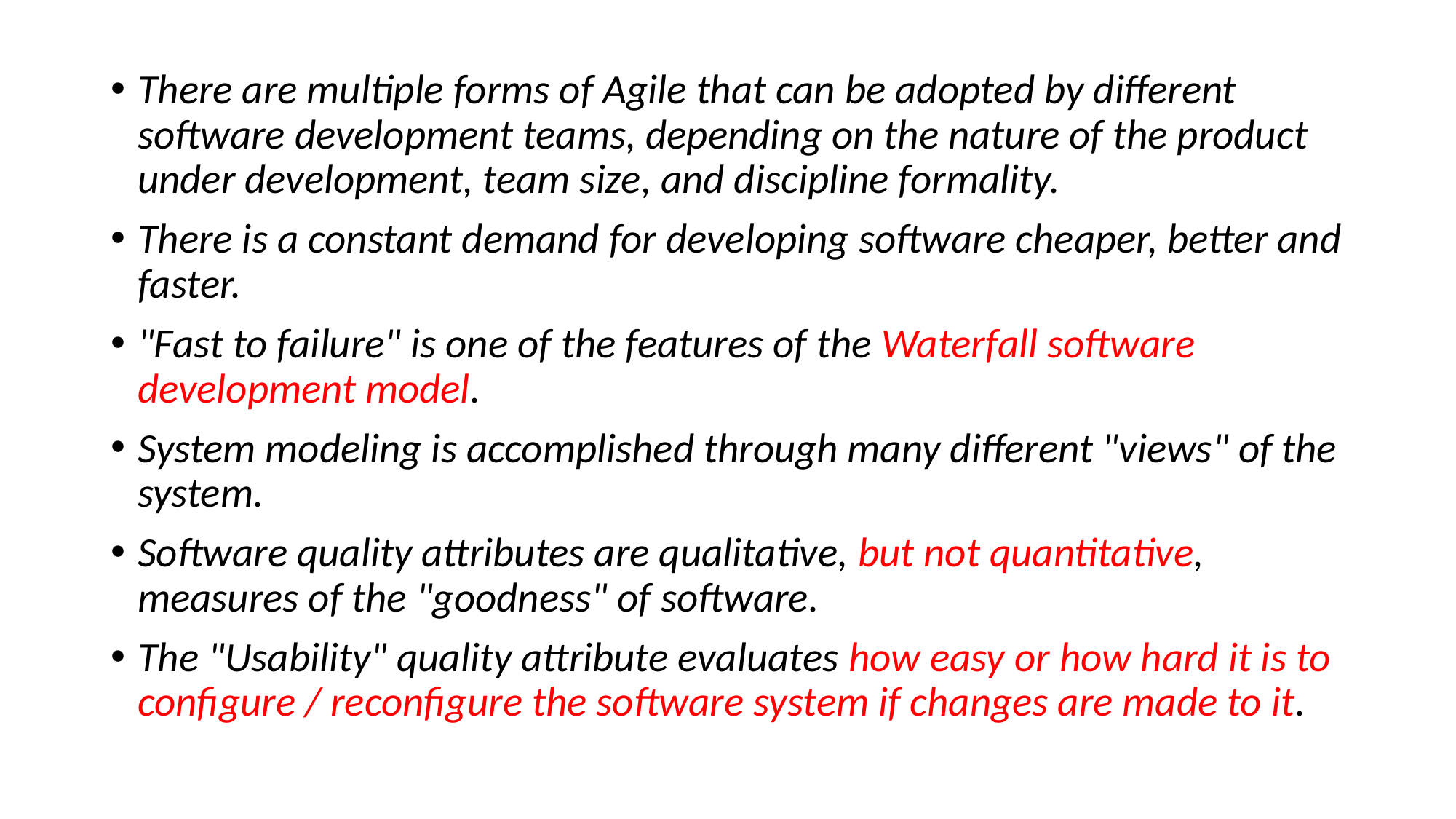

There are multiple forms of Agile that can be adopted by different software development teams, depending on the nature of the product under development, team size, and discipline formality.
There is a constant demand for developing software cheaper, better and faster.
"Fast to failure" is one of the features of the Waterfall software development model.
System modeling is accomplished through many different "views" of the system.
Software quality attributes are qualitative, but not quantitative, measures of the "goodness" of software.
The "Usability" quality attribute evaluates how easy or how hard it is to configure / reconfigure the software system if changes are made to it.